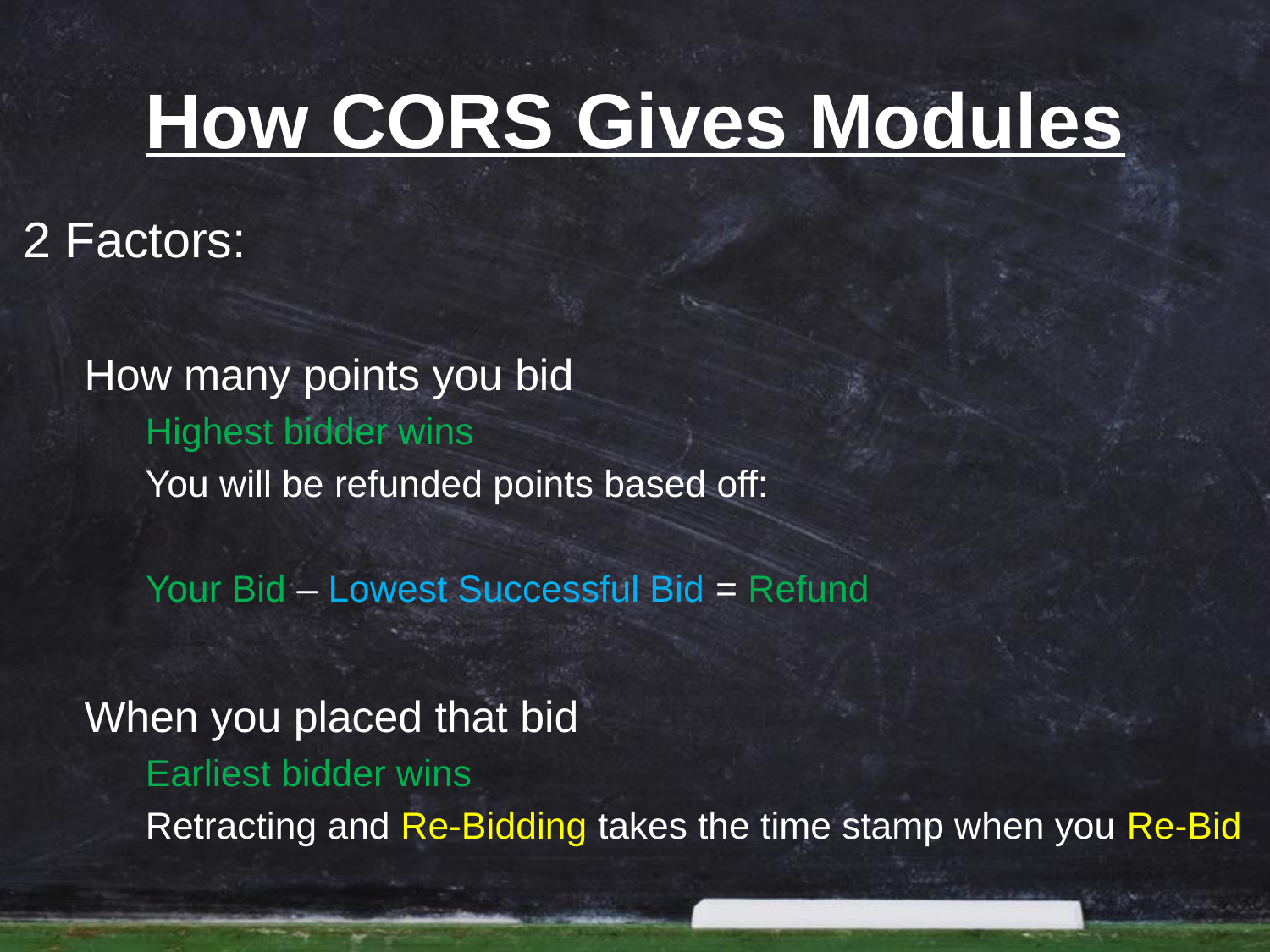

# How CORS Gives Modules
2 Factors:

How many points you bid
Highest bidder wins
You will be refunded points based off:

	Your Bid – Lowest Successful Bid = Refund

When you placed that bid
Earliest bidder wins
Retracting and Re-Bidding takes the time stamp when you Re-Bid